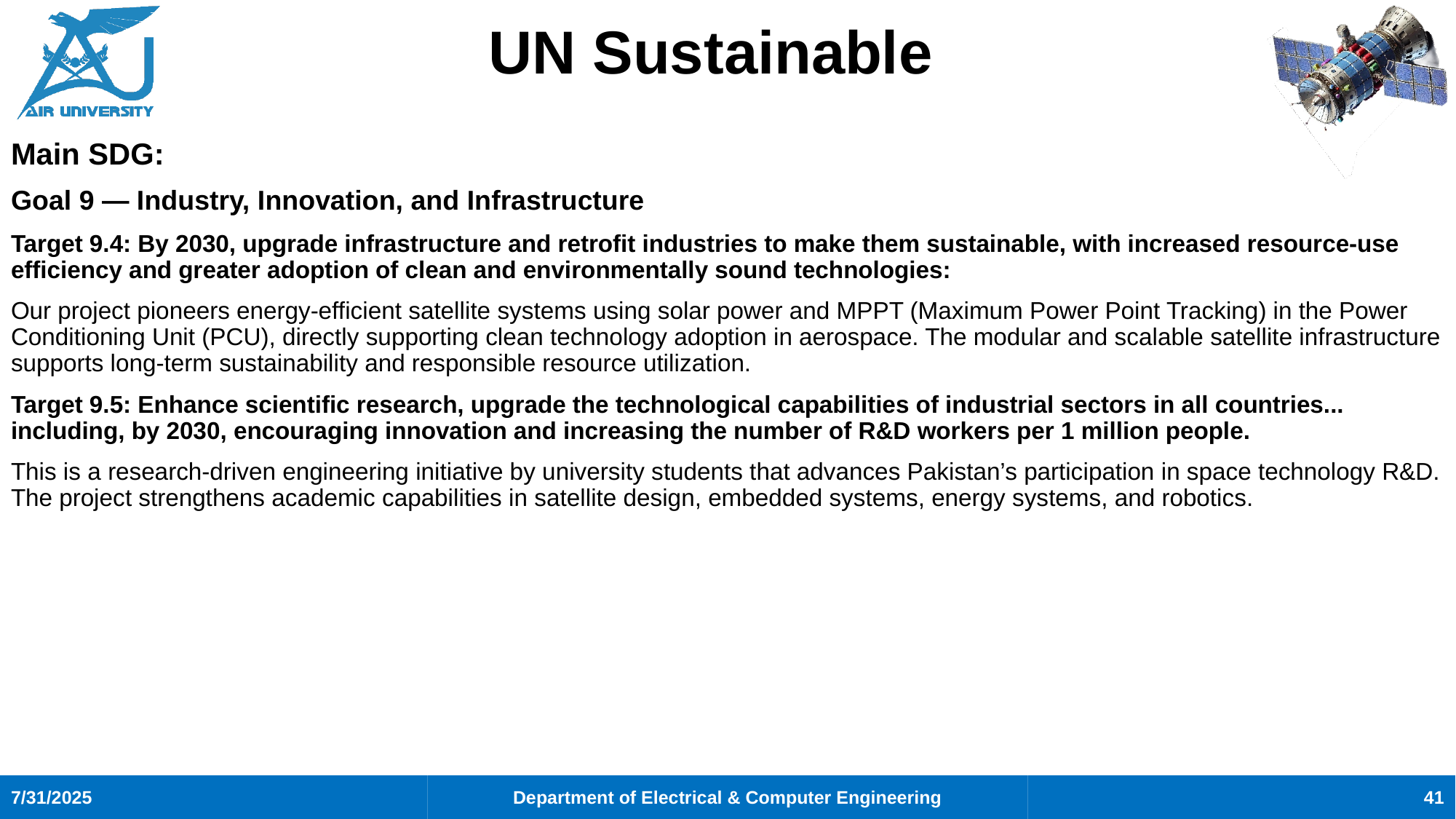

# UN Sustainable
Main SDG:
Goal 9 — Industry, Innovation, and Infrastructure
Target 9.4: By 2030, upgrade infrastructure and retrofit industries to make them sustainable, with increased resource-use efficiency and greater adoption of clean and environmentally sound technologies:
Our project pioneers energy-efficient satellite systems using solar power and MPPT (Maximum Power Point Tracking) in the Power Conditioning Unit (PCU), directly supporting clean technology adoption in aerospace. The modular and scalable satellite infrastructure supports long-term sustainability and responsible resource utilization.
Target 9.5: Enhance scientific research, upgrade the technological capabilities of industrial sectors in all countries... including, by 2030, encouraging innovation and increasing the number of R&D workers per 1 million people.
This is a research-driven engineering initiative by university students that advances Pakistan’s participation in space technology R&D. The project strengthens academic capabilities in satellite design, embedded systems, energy systems, and robotics.
41
7/31/2025
Department of Electrical & Computer Engineering